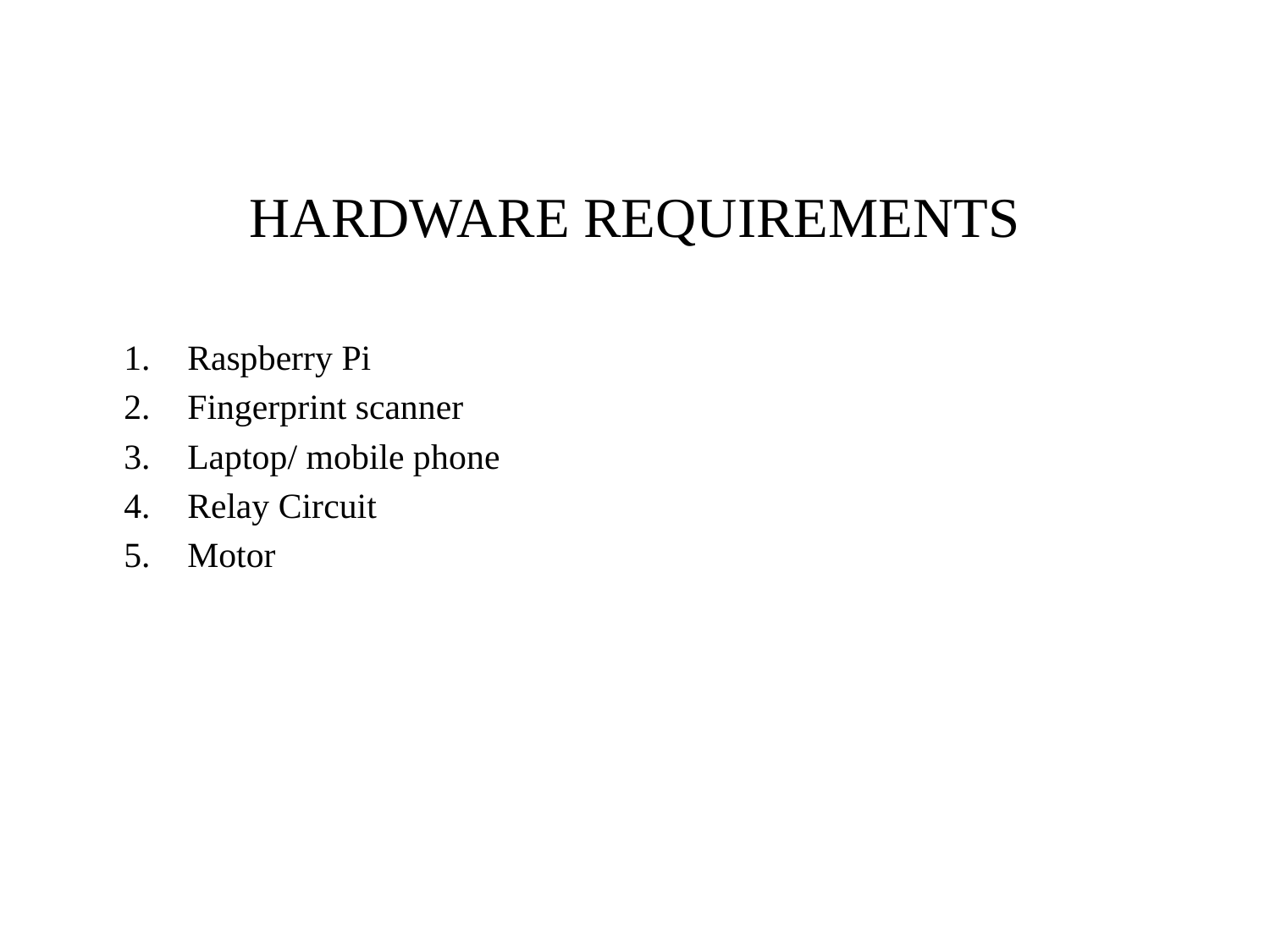

HARDWARE REQUIREMENTS

Raspberry Pi
Fingerprint scanner
Laptop/ mobile phone
Relay Circuit
Motor

#